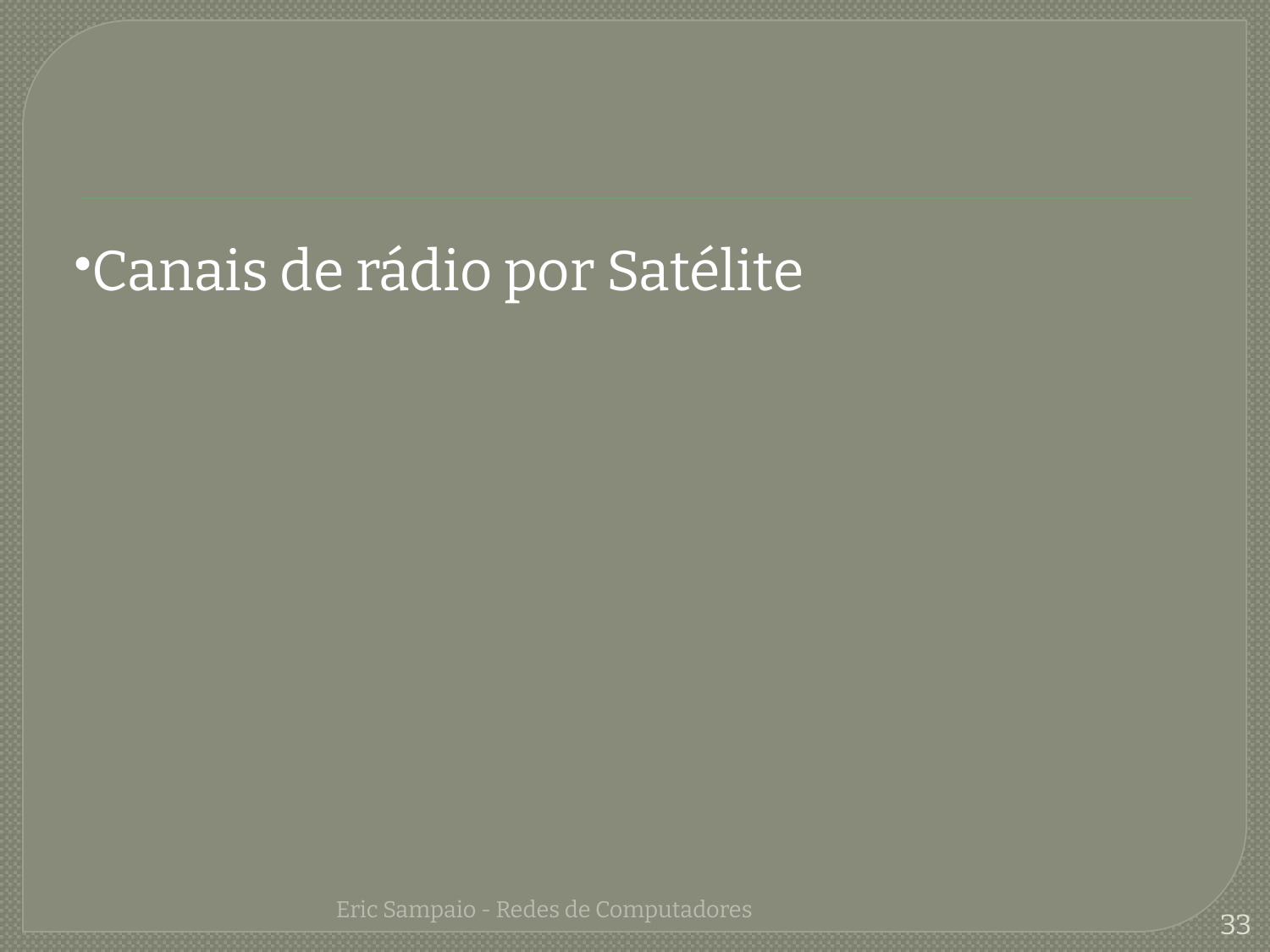

Canais de rádio por Satélite

Eric Sampaio - Redes de Computadores
33